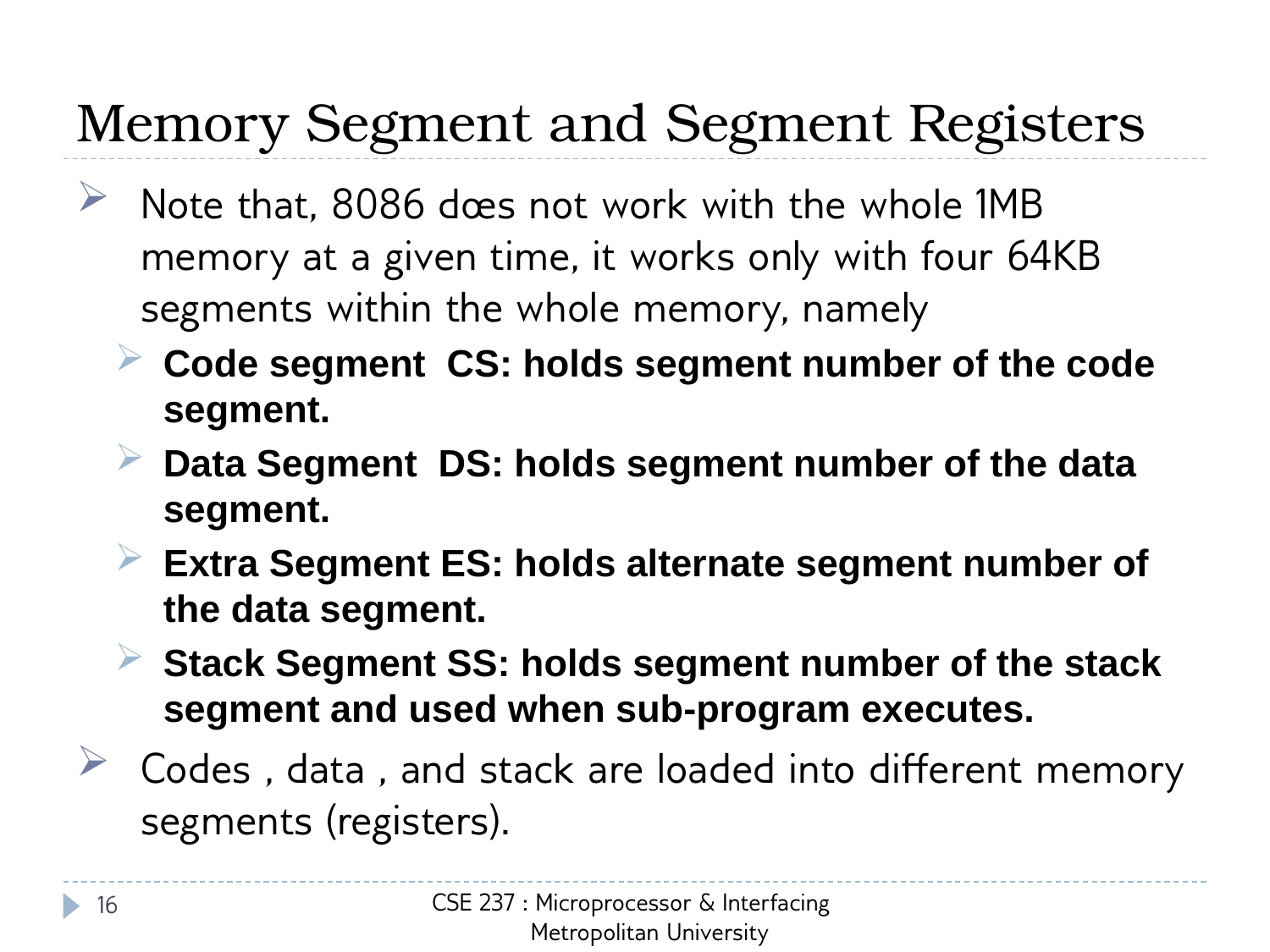

# Memory Segment and Segment Registers
Note that, 8086 does not work with the whole 1MB memory at a given time, it works only with four 64KB segments within the whole memory, namely
Code segment  CS: holds segment number of the code segment.
Data Segment  DS: holds segment number of the data segment.
Extra Segment ES: holds alternate segment number of the data segment.
Stack Segment SS: holds segment number of the stack segment and used when sub-program executes.
Codes , data , and stack are loaded into different memory segments (registers).

CSE 237 : Microprocessor & Interfacing
    Metropolitan University
16